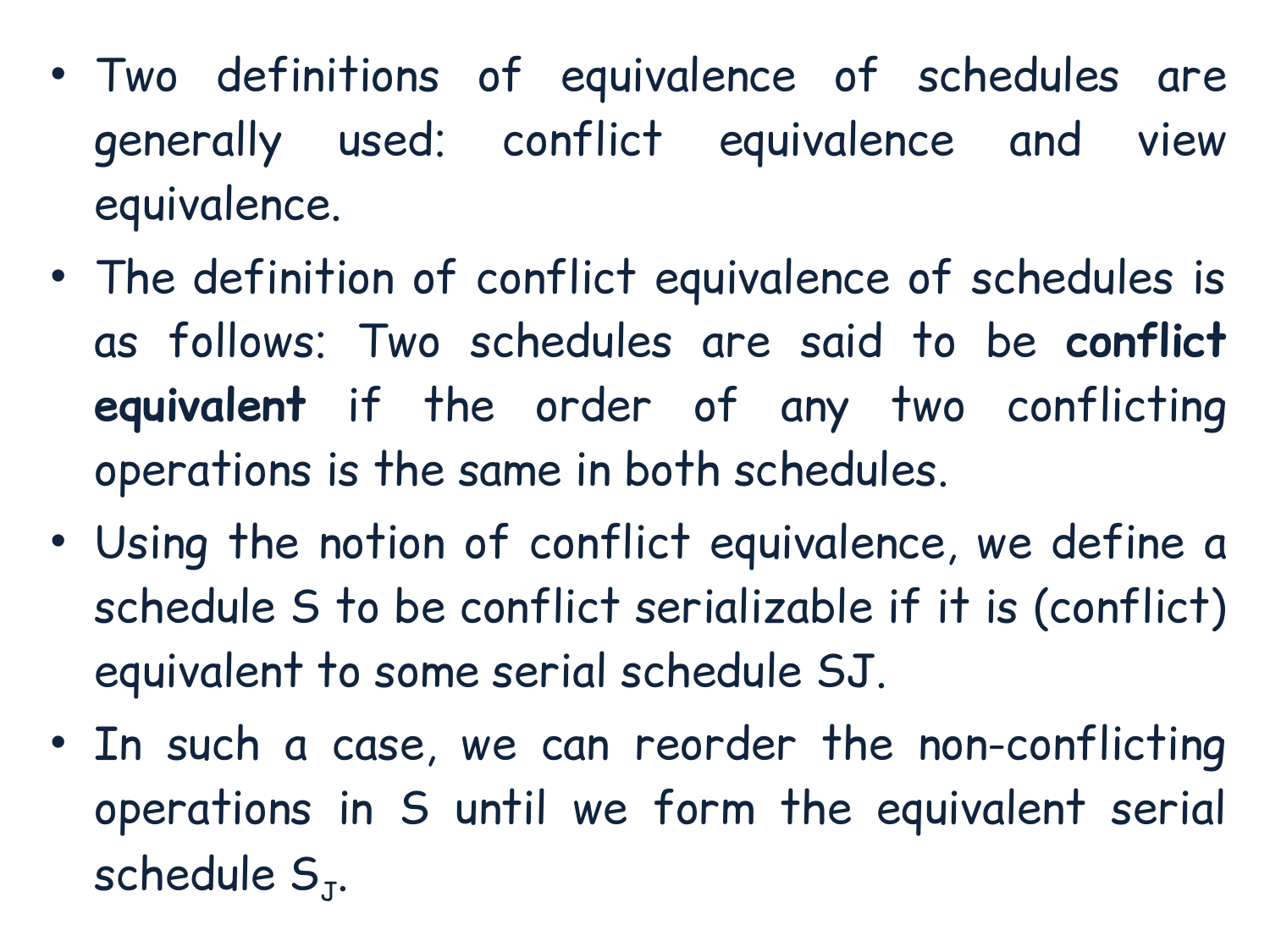

Two definitions of equivalence of schedules are generally used: conflict equivalence and view equivalence.
The definition of conflict equivalence of schedules is as follows: Two schedules are said to be conflict equivalent if the order of any two conflicting operations is the same in both schedules.
Using the notion of conflict equivalence, we define a schedule S to be conflict serializable if it is (conflict) equivalent to some serial schedule SJ.
In such a case, we can reorder the non-conflicting operations in S until we form the equivalent serial schedule SJ.